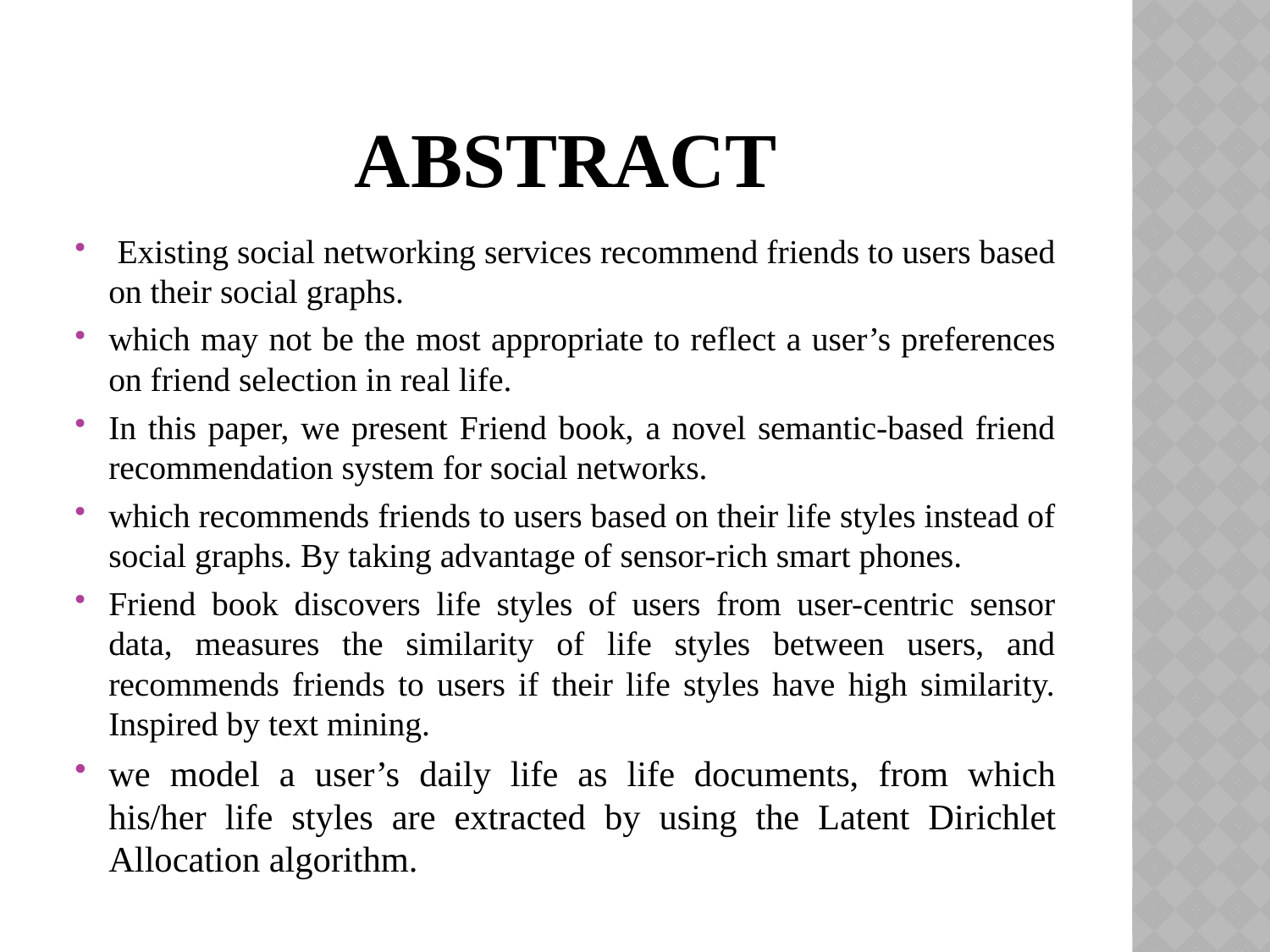

# Abstract
 Existing social networking services recommend friends to users based on their social graphs.
which may not be the most appropriate to reflect a user’s preferences on friend selection in real life.
In this paper, we present Friend book, a novel semantic-based friend recommendation system for social networks.
which recommends friends to users based on their life styles instead of social graphs. By taking advantage of sensor-rich smart phones.
Friend book discovers life styles of users from user-centric sensor data, measures the similarity of life styles between users, and recommends friends to users if their life styles have high similarity. Inspired by text mining.
we model a user’s daily life as life documents, from which his/her life styles are extracted by using the Latent Dirichlet Allocation algorithm.